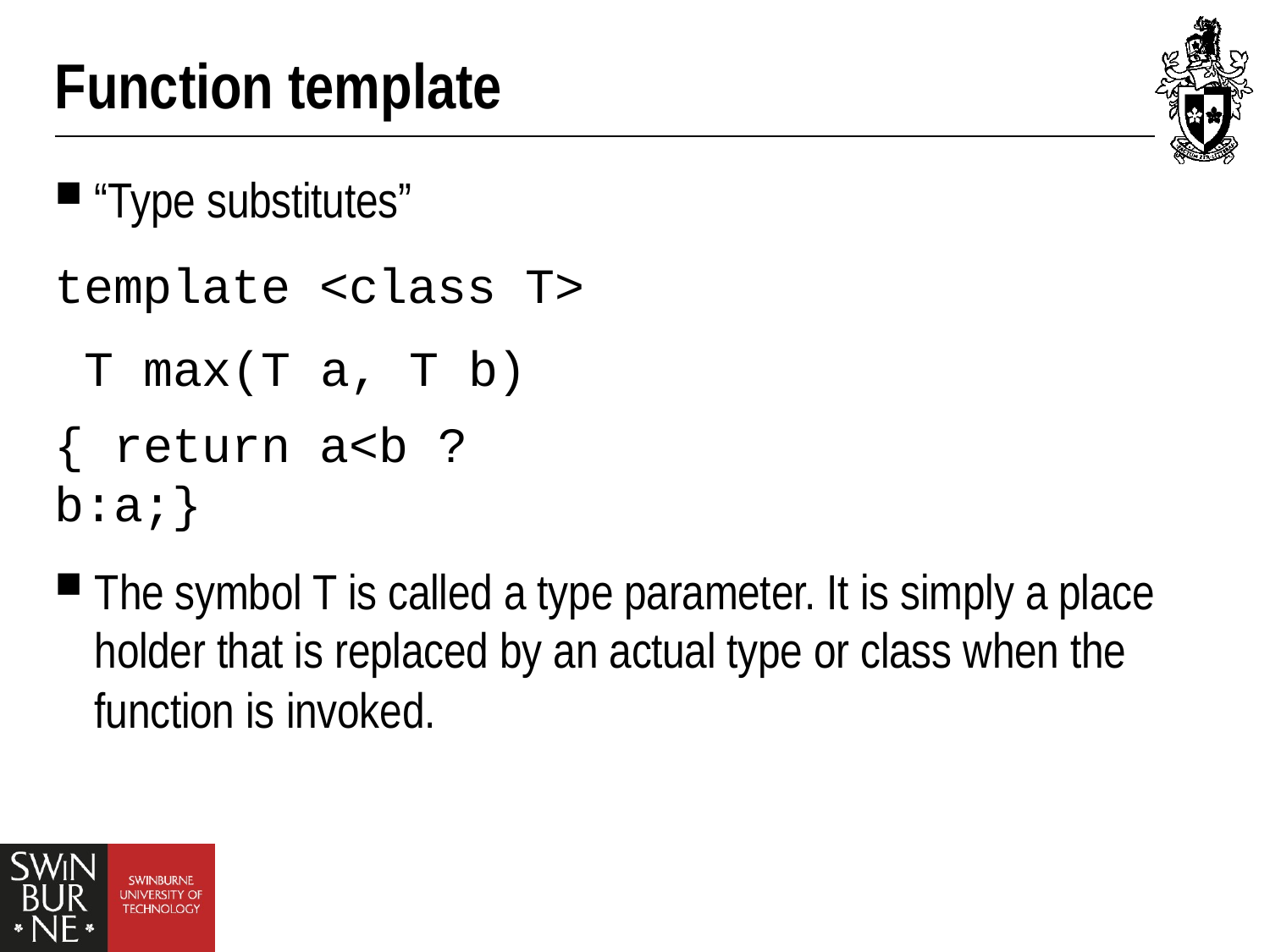

# Function template
“Type substitutes”
template <class T>  T max(T a, T b)
{ return a<b ? b:a;}
The symbol T is called a type parameter. It is simply a place holder that is replaced by an actual type or class when the function is invoked.